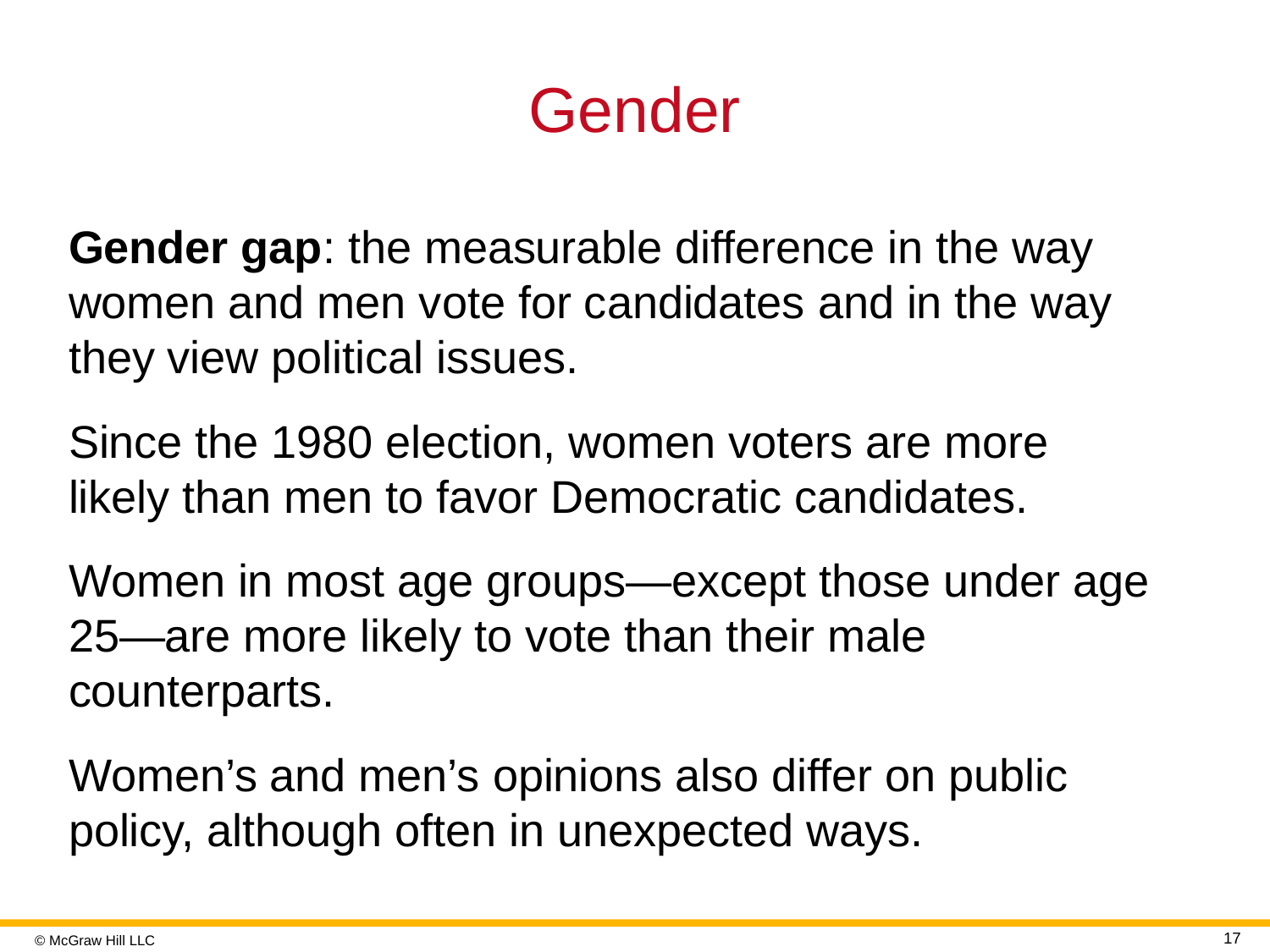

# Gender
Gender gap: the measurable difference in the way women and men vote for candidates and in the way they view political issues.
Since the 1980 election, women voters are more likely than men to favor Democratic candidates.
Women in most age groups—except those under age 25—are more likely to vote than their male counterparts.
Women’s and men’s opinions also differ on public policy, although often in unexpected ways.
17